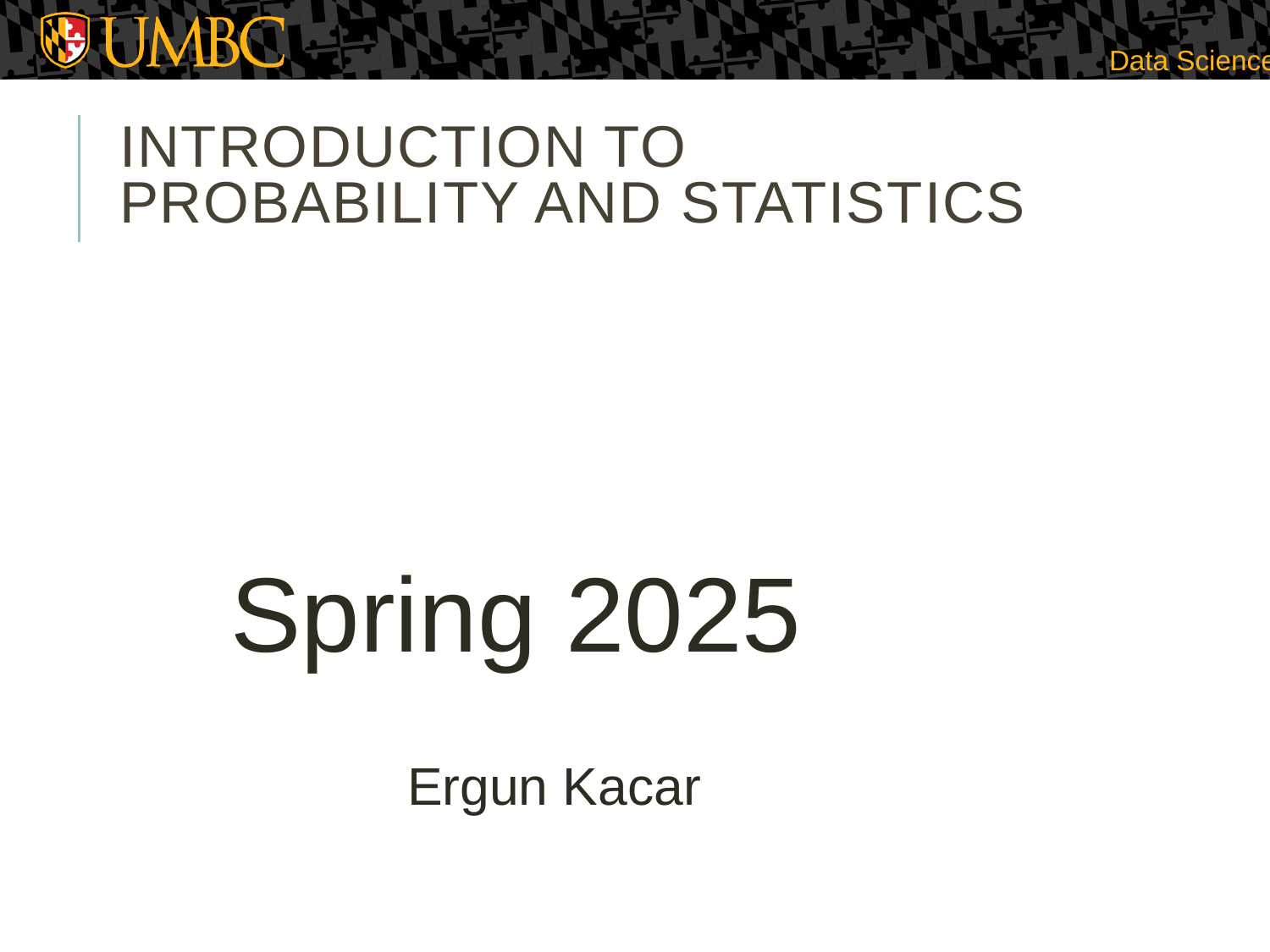

# Introduction to Probability and Statistics

    Spring 2025
          Ergun Kacar